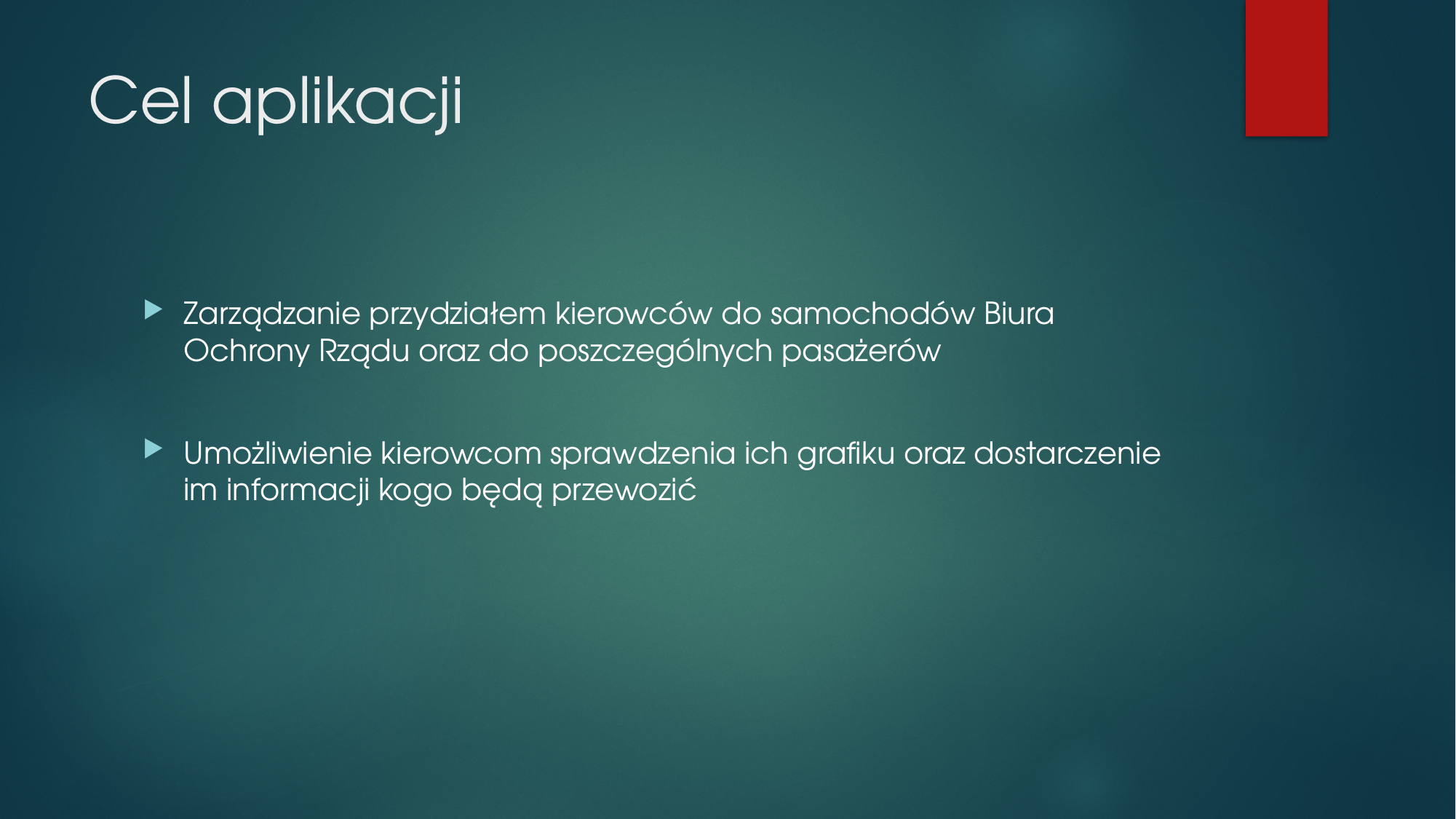

# Cel aplikacji

Zarządzanie przydziałem kierowców do samochodów Biura Ochrony Rządu oraz do poszczególnych pasażerów

Umożliwienie kierowcom sprawdzenia ich grafiku oraz dostarczenie im informacji kogo będą przewozić